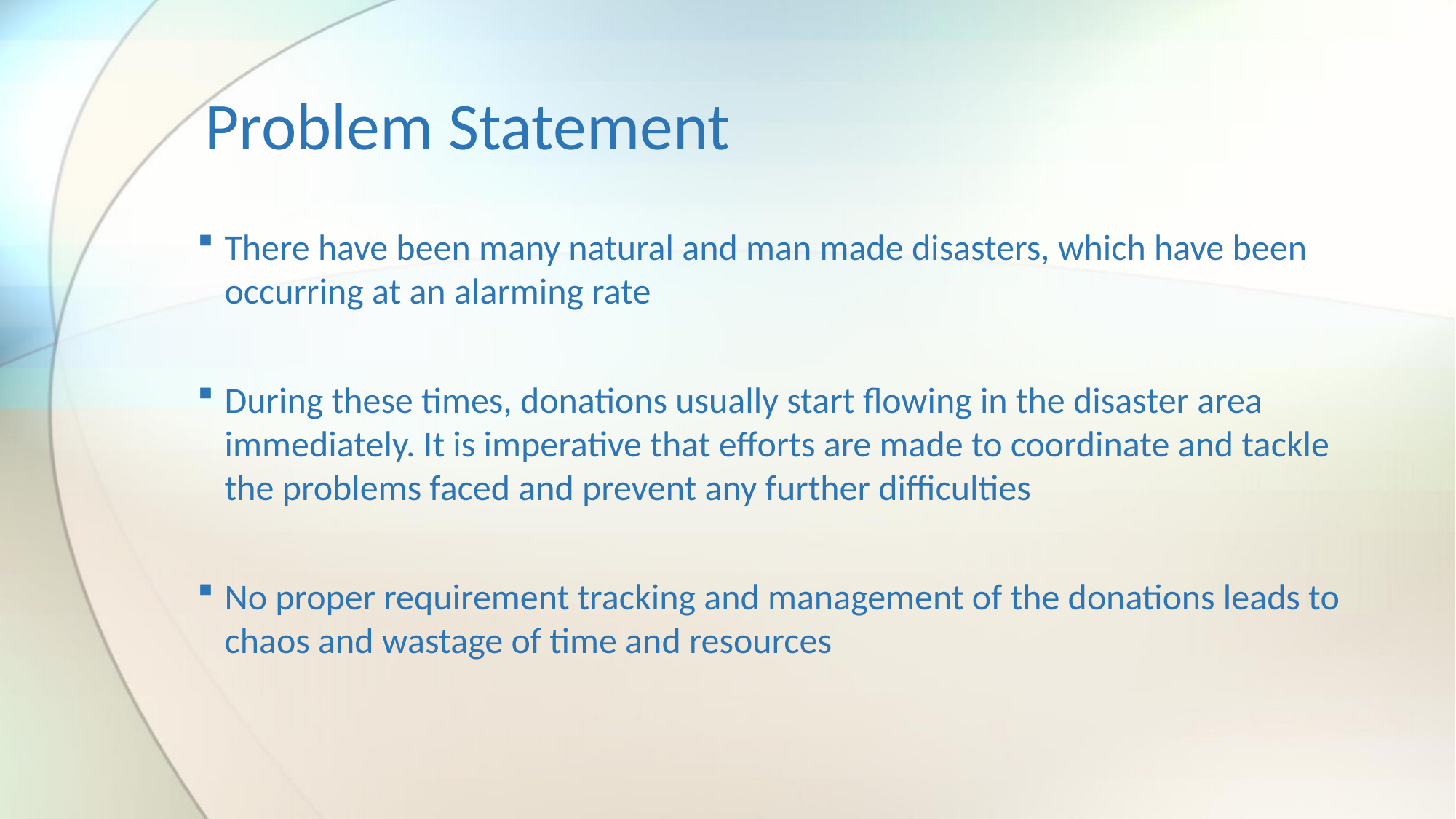

# Problem Statement
There have been many natural and man made disasters, which have been occurring at an alarming rate

During these times, donations usually start flowing in the disaster area immediately. It is imperative that efforts are made to coordinate and tackle the problems faced and prevent any further difficulties

No proper requirement tracking and management of the donations leads to chaos and wastage of time and resources